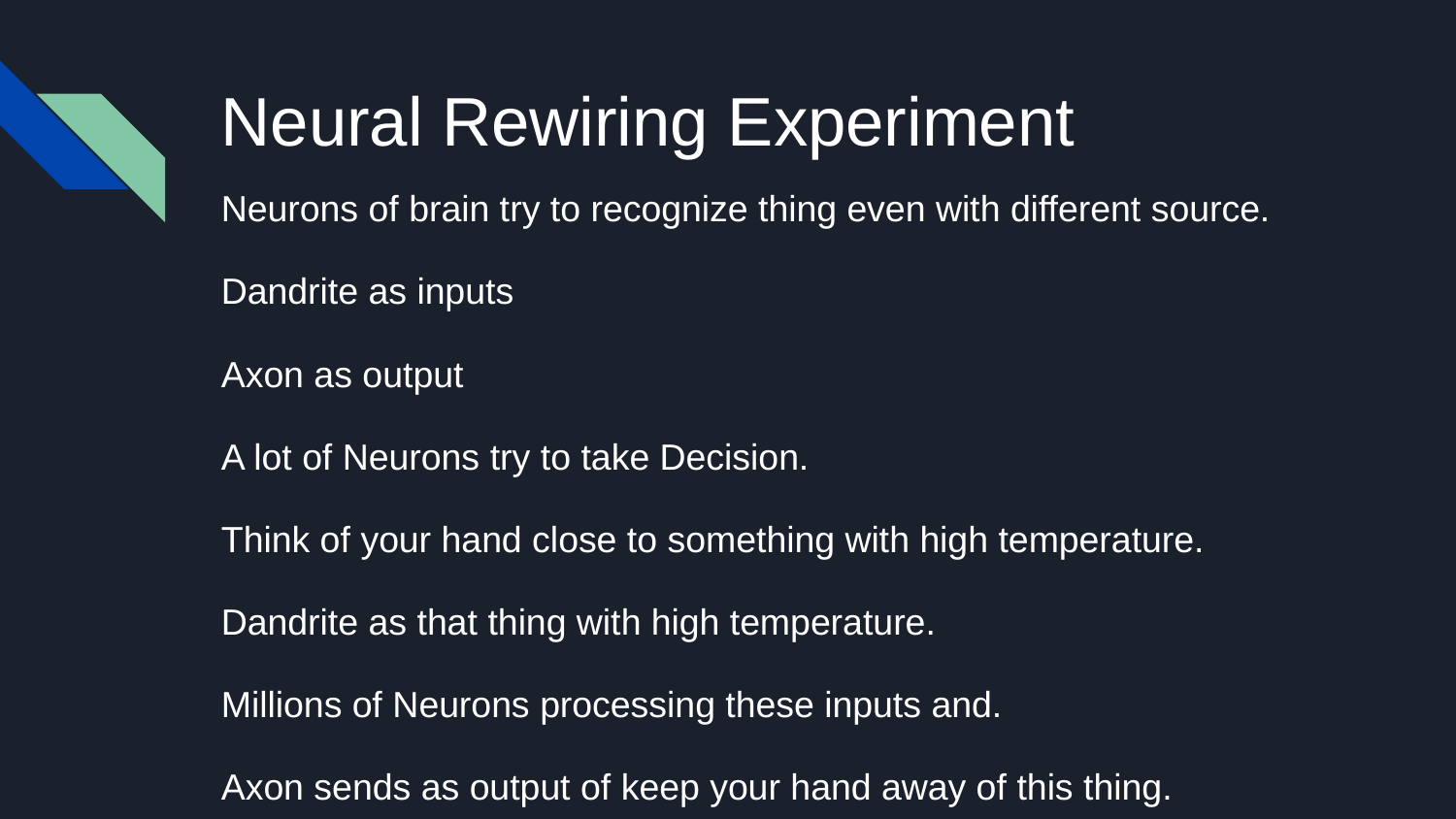

# Neural Rewiring Experiment
Neurons of brain try to recognize thing even with different source.
Dandrite as inputs
Axon as output
A lot of Neurons try to take Decision.
Think of your hand close to something with high temperature.
Dandrite as that thing with high temperature.
Millions of Neurons processing these inputs and.
Axon sends as output of keep your hand away of this thing.